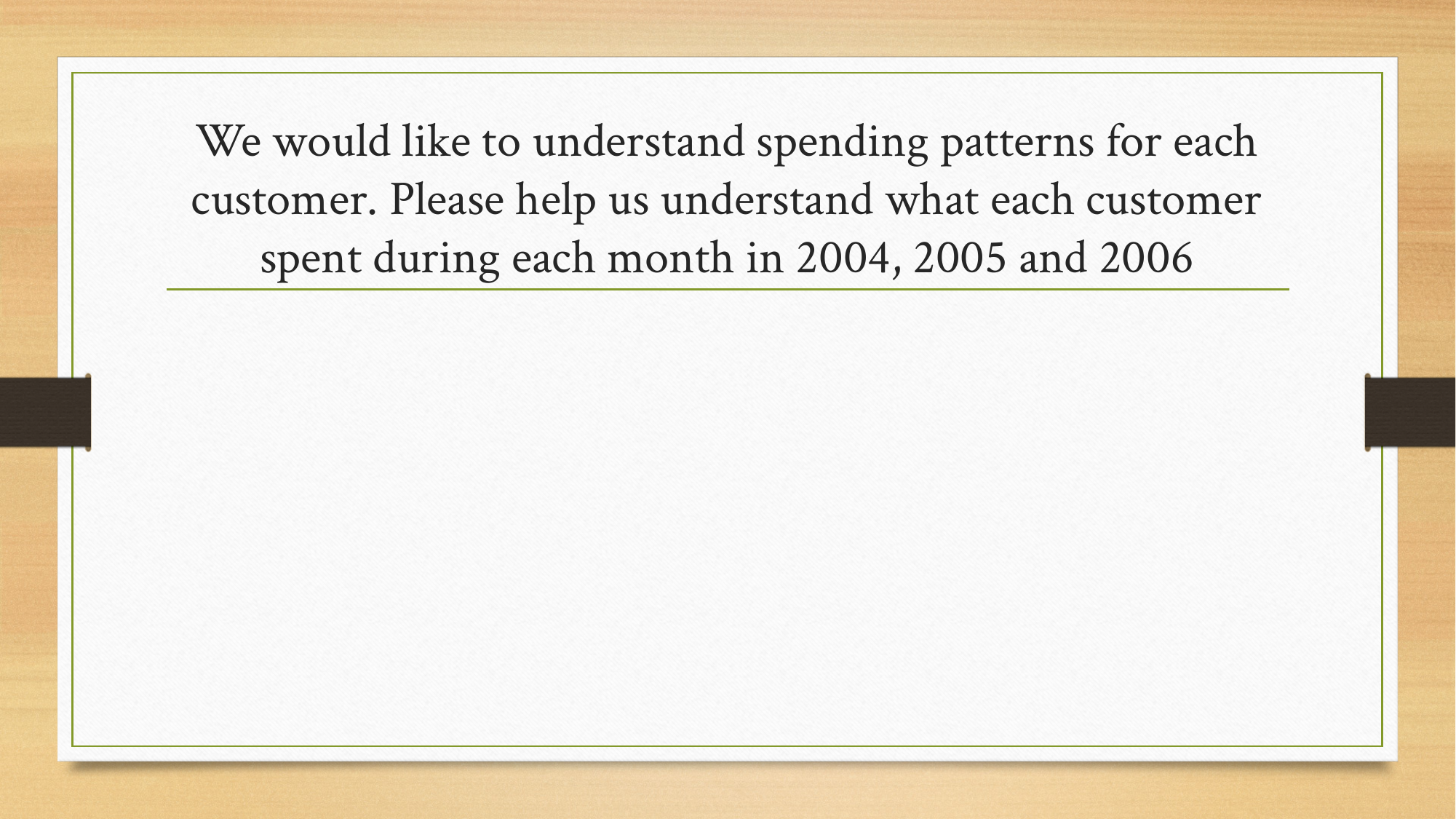

# We would like to understand spending patterns for each customer. Please help us understand what each customer spent during each month in 2004, 2005 and 2006